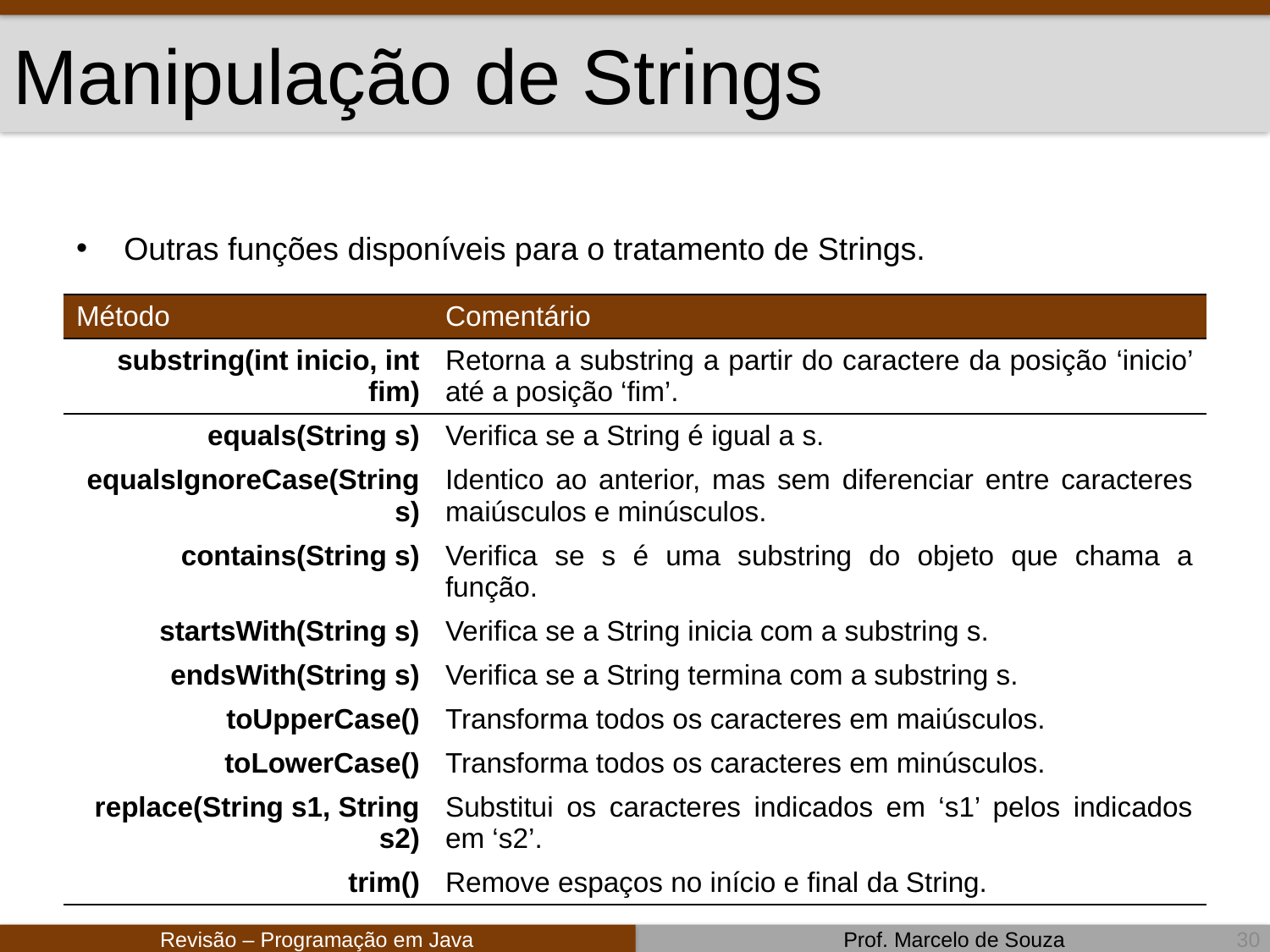

# Manipulação de Strings
Outras funções disponíveis para o tratamento de Strings.
| Método | Comentário |
| --- | --- |
| substring(int inicio, int fim) | Retorna a substring a partir do caractere da posição ‘inicio’ até a posição ‘fim’. |
| equals(String s) | Verifica se a String é igual a s. |
| equalsIgnoreCase(String s) | Identico ao anterior, mas sem diferenciar entre caracteres maiúsculos e minúsculos. |
| contains(String s) | Verifica se s é uma substring do objeto que chama a função. |
| startsWith(String s) | Verifica se a String inicia com a substring s. |
| endsWith(String s) | Verifica se a String termina com a substring s. |
| toUpperCase() | Transforma todos os caracteres em maiúsculos. |
| toLowerCase() | Transforma todos os caracteres em minúsculos. |
| replace(String s1, String s2) | Substitui os caracteres indicados em ‘s1’ pelos indicados em ‘s2’. |
| trim() | Remove espaços no início e final da String. |
30